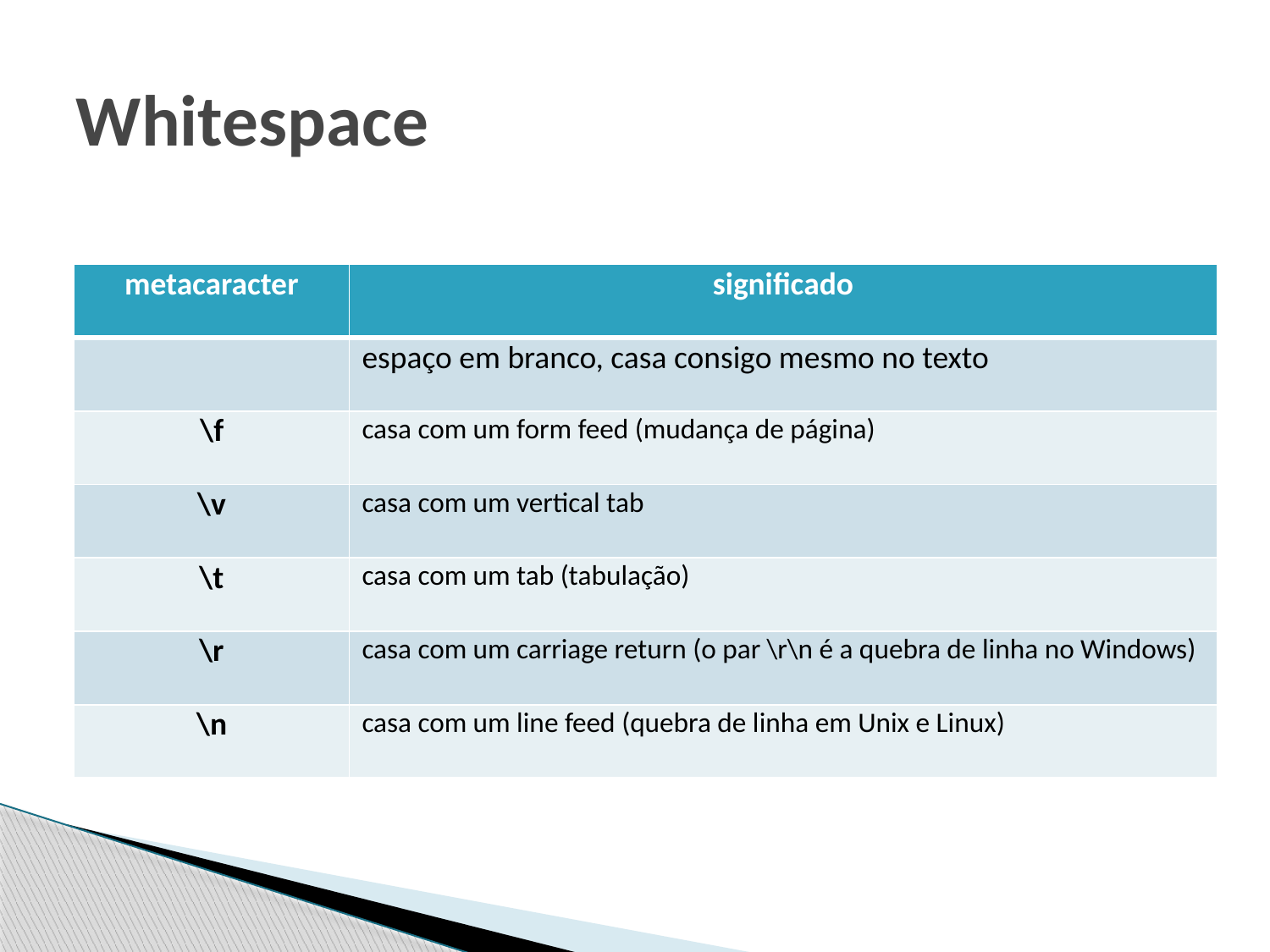

# Whitespace
| metacaracter | significado |
| --- | --- |
|  | espaço em branco, casa consigo mesmo no texto |
| \f | casa com um form feed (mudança de página) |
| \v | casa com um vertical tab |
| \t | casa com um tab (tabulação) |
| \r | casa com um carriage return (o par \r\n é a quebra de linha no Windows) |
| \n | casa com um line feed (quebra de linha em Unix e Linux) |